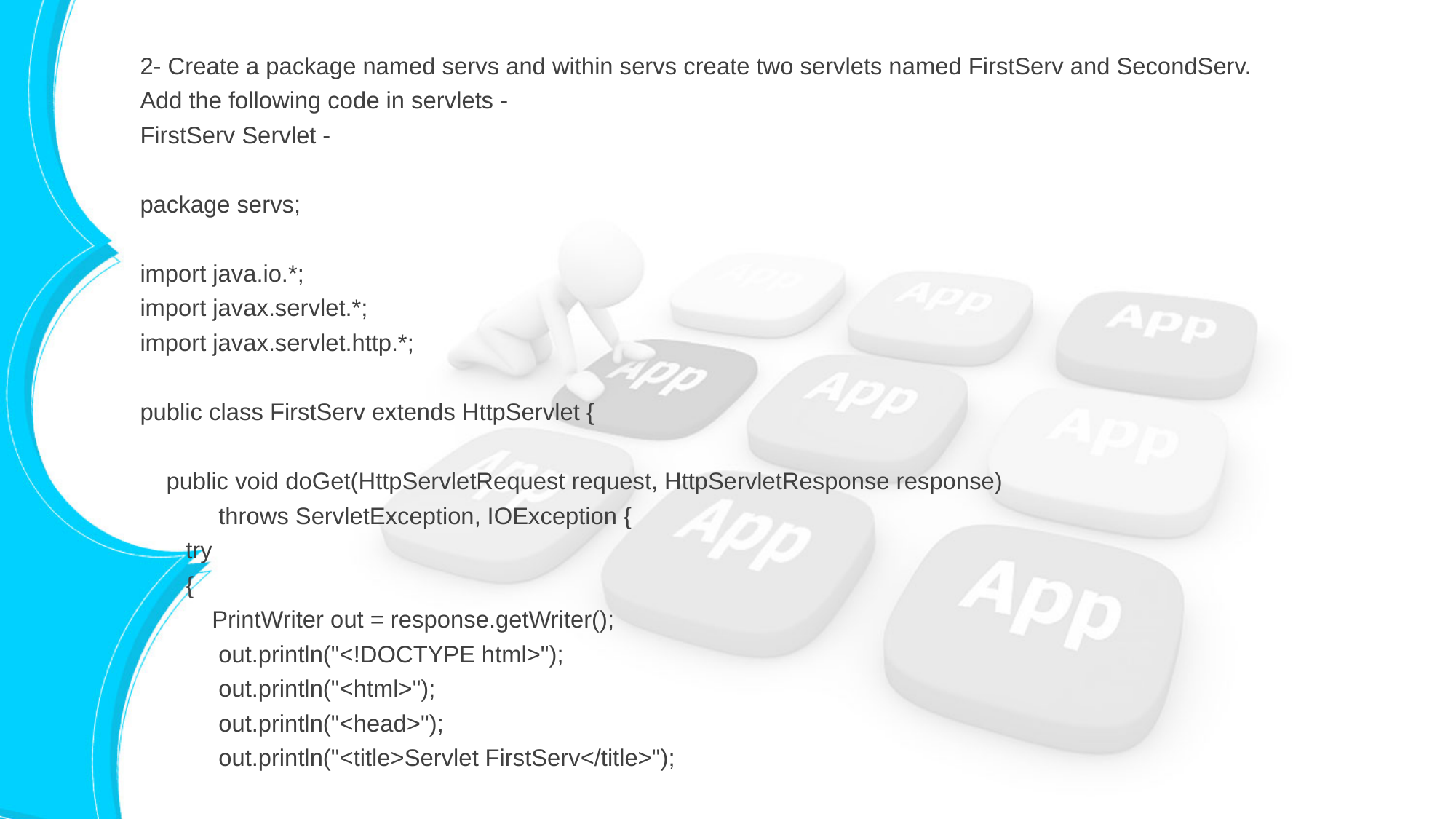

2- Create a package named servs and within servs create two servlets named FirstServ and SecondServ.
Add the following code in servlets -
FirstServ Servlet -

package servs;

import java.io.*;
import javax.servlet.*;
import javax.servlet.http.*;

public class FirstServ extends HttpServlet {

    public void doGet(HttpServletRequest request, HttpServletResponse response)
            throws ServletException, IOException {
       try
       {
           PrintWriter out = response.getWriter();
            out.println("<!DOCTYPE html>");
            out.println("<html>");
            out.println("<head>");
            out.println("<title>Servlet FirstServ</title>");